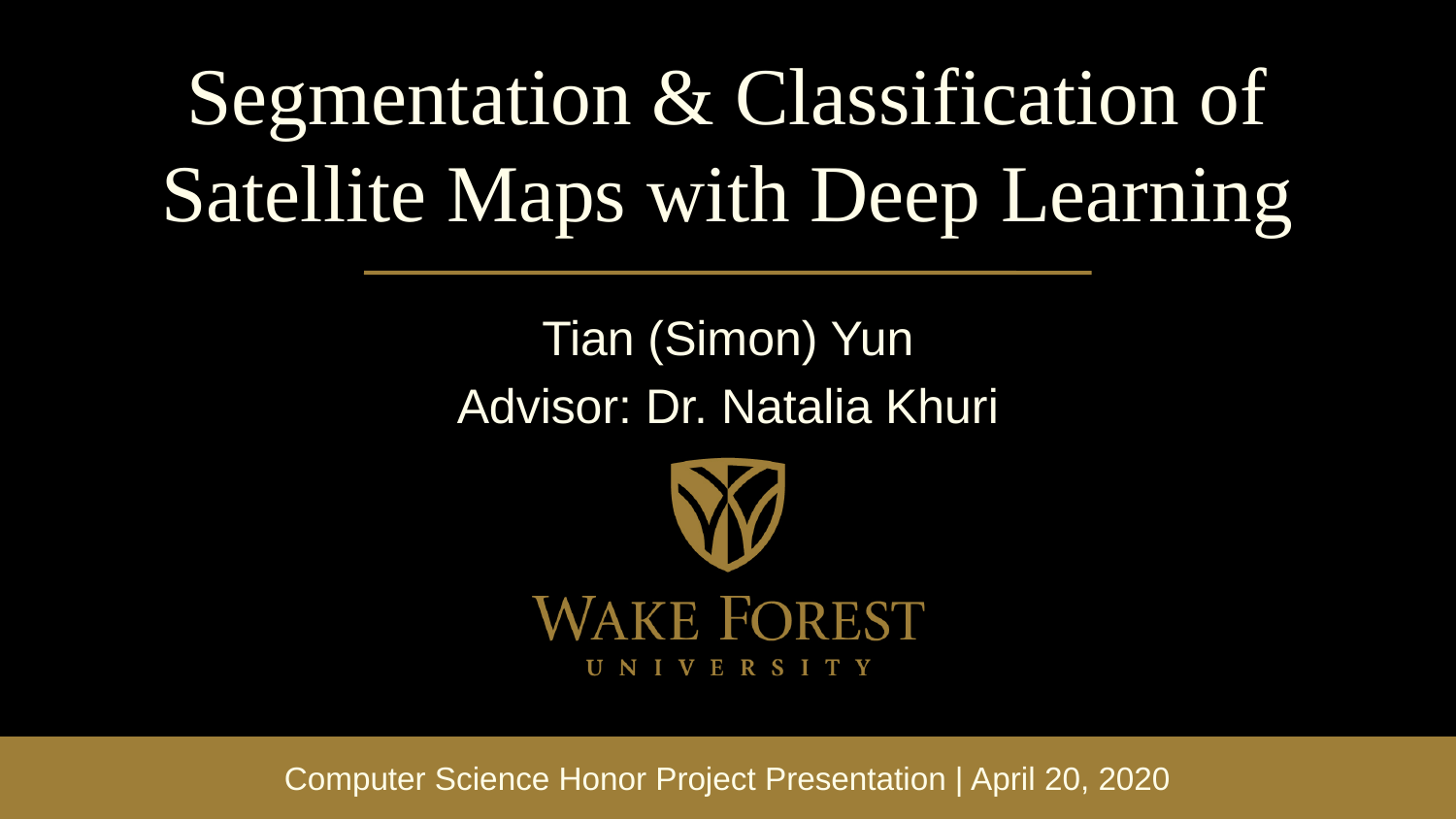

# Segmentation & Classification of Satellite Maps with Deep Learning
Tian (Simon) Yun
Advisor: Dr. Natalia Khuri

Computer Science Honor Project Presentation | April 20, 2020